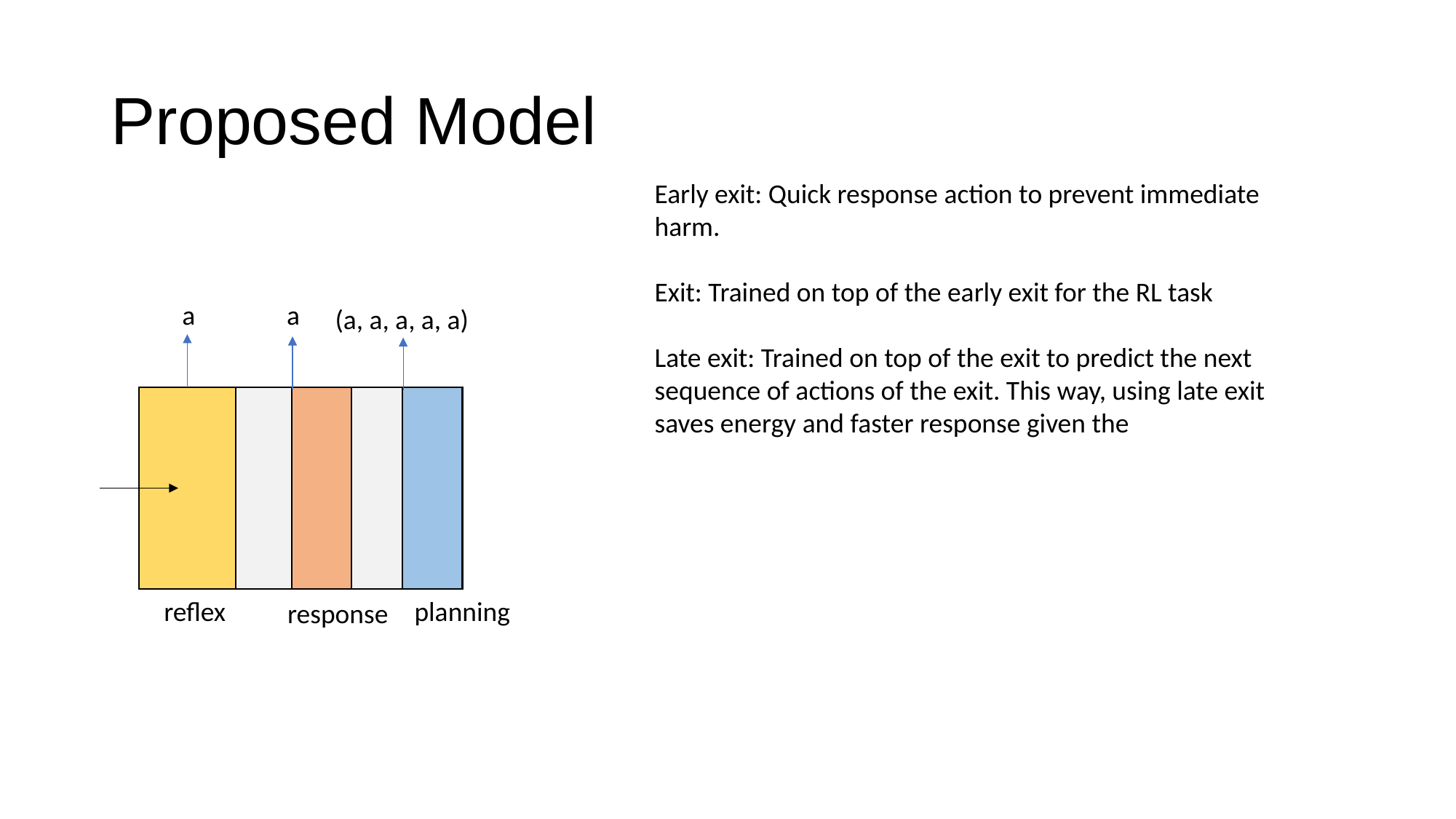

# Proposed Model
Early exit: Quick response action to prevent immediate harm.

Exit: Trained on top of the early exit for the RL task

Late exit: Trained on top of the exit to predict the next sequence of actions of the exit. This way, using late exit saves energy and faster response given the
a
a
(a, a, a, a, a)

planning
reflex
response